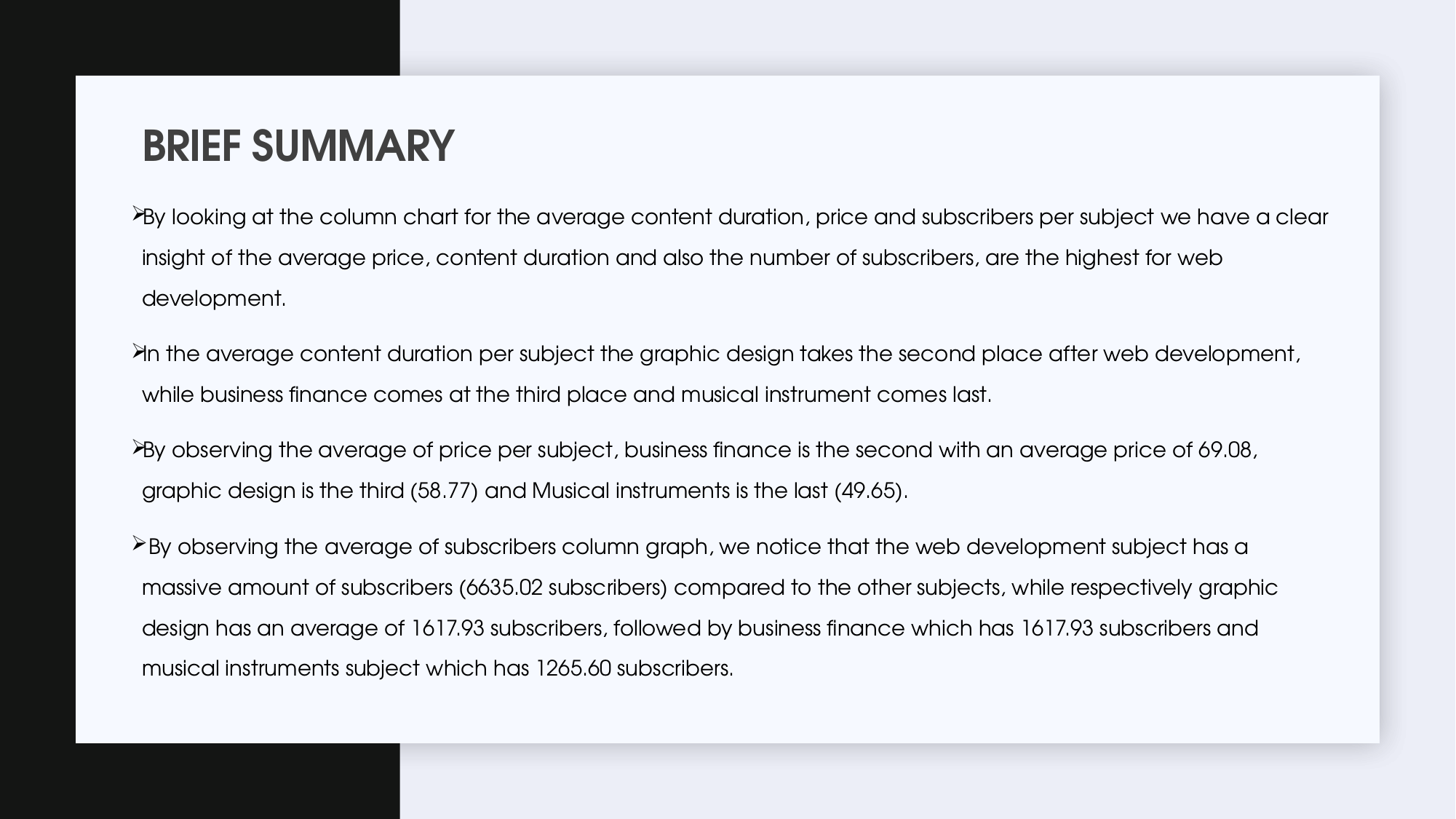

# BRIEF SUMMARY
By looking at the column chart for the average content duration, price and subscribers per subject we have a clear insight of the average price, content duration and also the number of subscribers, are the highest for web development.
In the average content duration per subject the graphic design takes the second place after web development, while business finance comes at the third place and musical instrument comes last.
By observing the average of price per subject, business finance is the second with an average price of 69.08, graphic design is the third (58.77) and Musical instruments is the last (49.65).
 By observing the average of subscribers column graph, we notice that the web development subject has a massive amount of subscribers (6635.02 subscribers) compared to the other subjects, while respectively graphic design has an average of 1617.93 subscribers, followed by business finance which has 1617.93 subscribers and musical instruments subject which has 1265.60 subscribers.